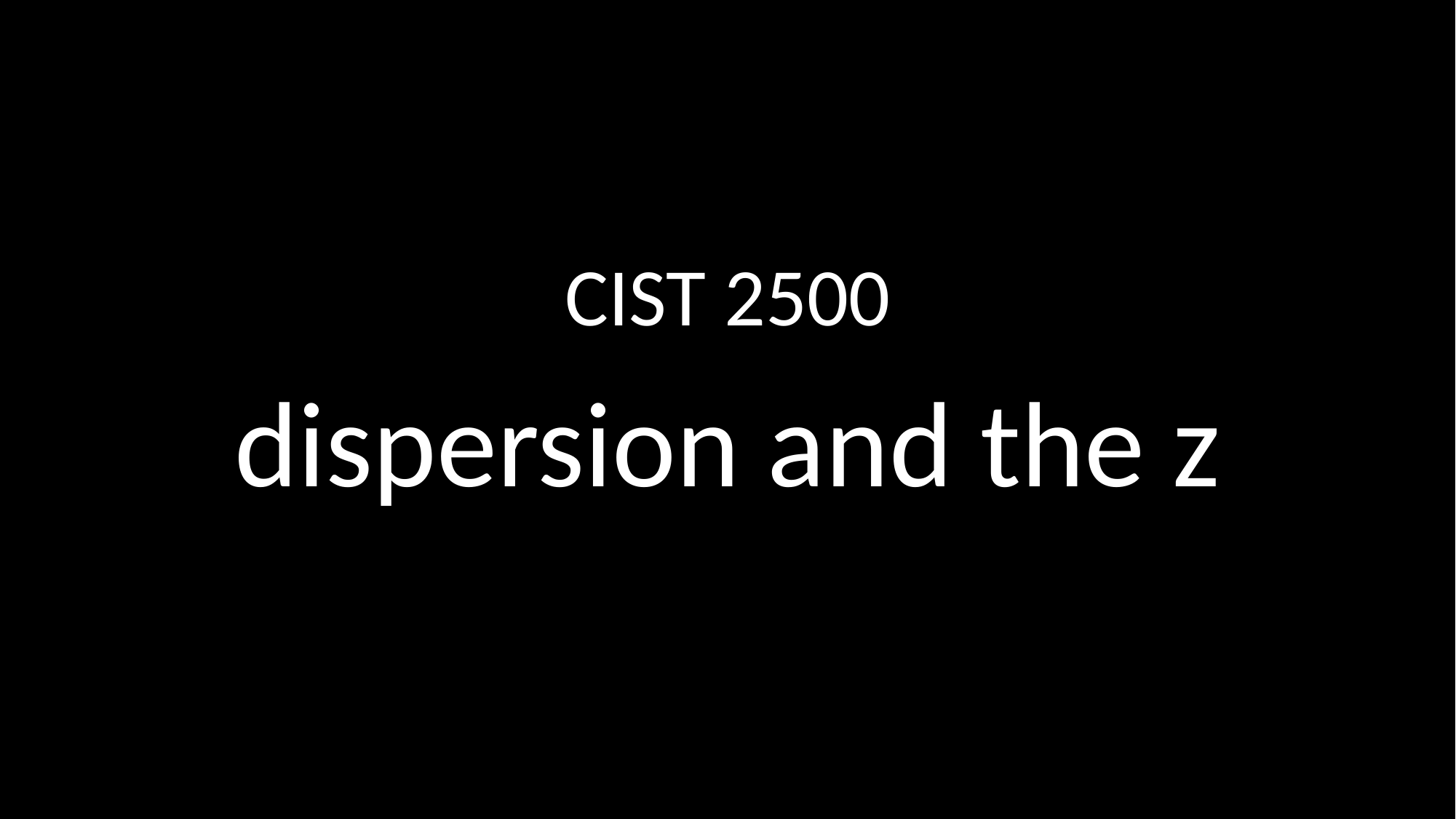

# CIST 2500
dispersion and the z